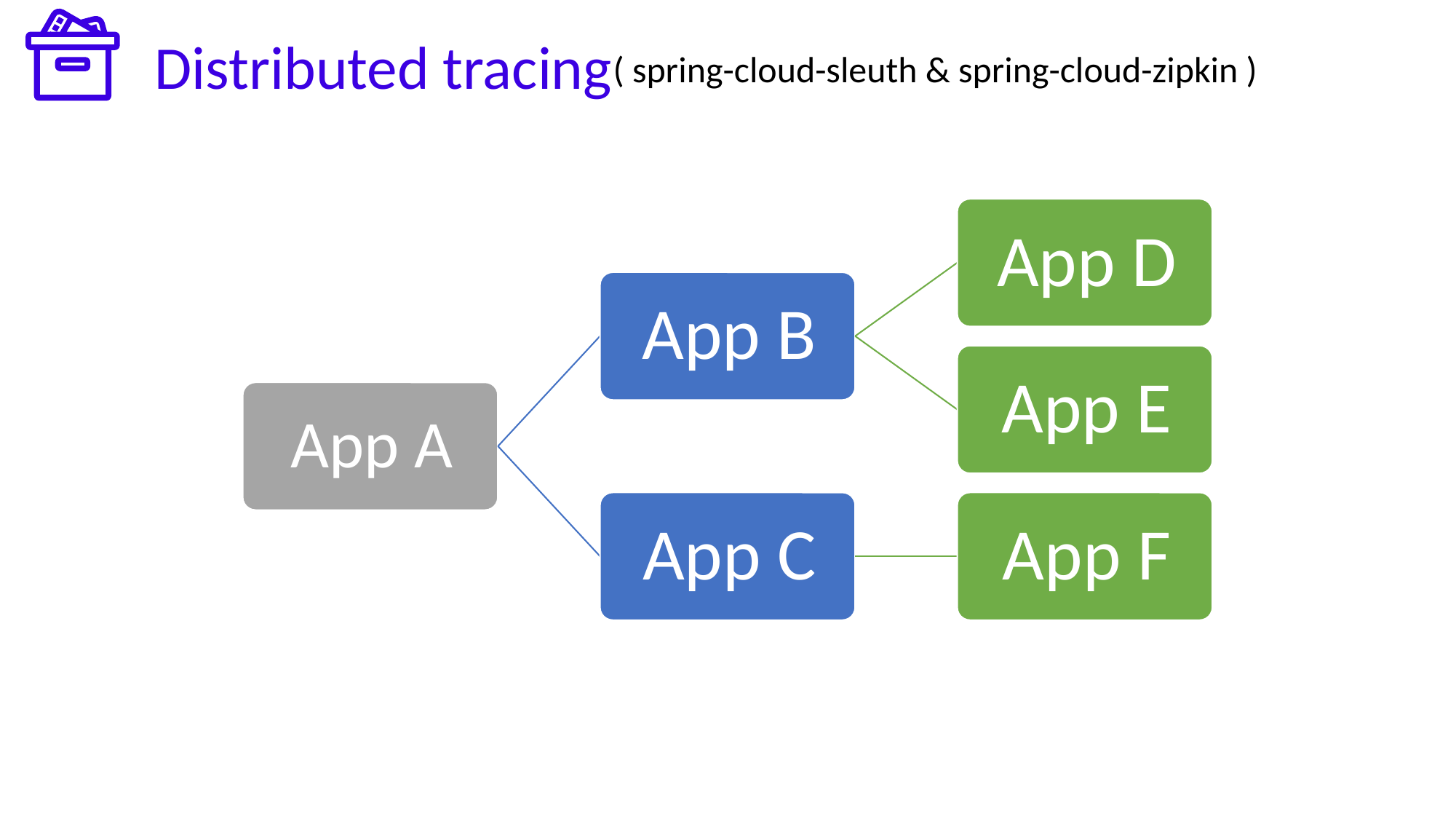

Distributed tracing
( spring-cloud-sleuth & spring-cloud-zipkin )
App A

App B

App D

App E

App C

App F